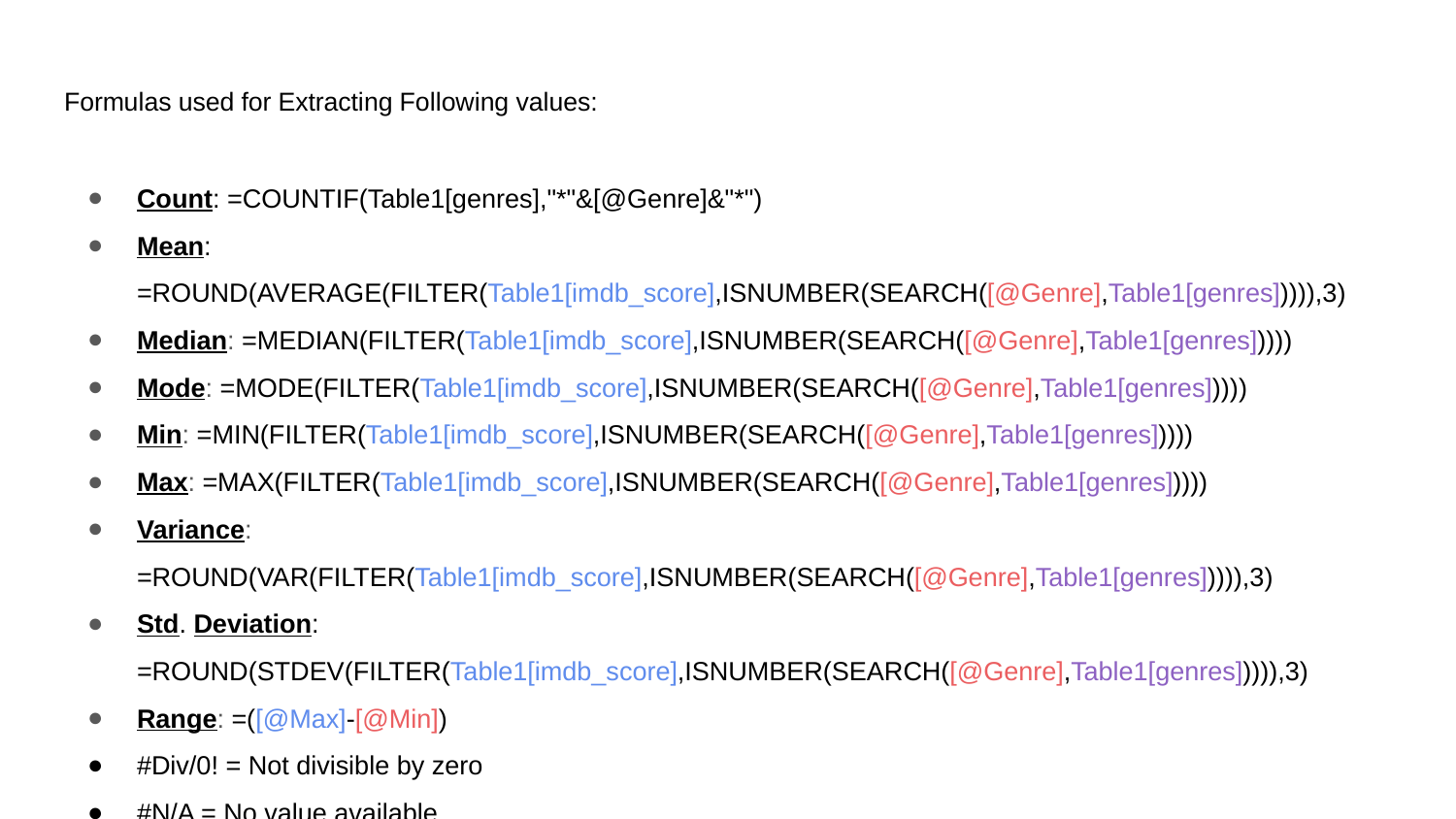

# Formulas used for Extracting Following values:
ed in Extracting Following Values:
Count: =COUNTIF(Table1[genres],"*"&[@Genre]&"*")
Mean: =ROUND(AVERAGE(FILTER(Table1[imdb_score],ISNUMBER(SEARCH([@Genre],Table1[genres])))),3)
Median: =MEDIAN(FILTER(Table1[imdb_score],ISNUMBER(SEARCH([@Genre],Table1[genres]))))
Mode: =MODE(FILTER(Table1[imdb_score],ISNUMBER(SEARCH([@Genre],Table1[genres]))))
Min: =MIN(FILTER(Table1[imdb_score],ISNUMBER(SEARCH([@Genre],Table1[genres]))))
Max: =MAX(FILTER(Table1[imdb_score],ISNUMBER(SEARCH([@Genre],Table1[genres]))))
Variance: =ROUND(VAR(FILTER(Table1[imdb_score],ISNUMBER(SEARCH([@Genre],Table1[genres])))),3)
Std. Deviation: =ROUND(STDEV(FILTER(Table1[imdb_score],ISNUMBER(SEARCH([@Genre],Table1[genres])))),3)
Range: =([@Max]-[@Min])
#Div/0! = Not divisible by zero
#N/A = No value available